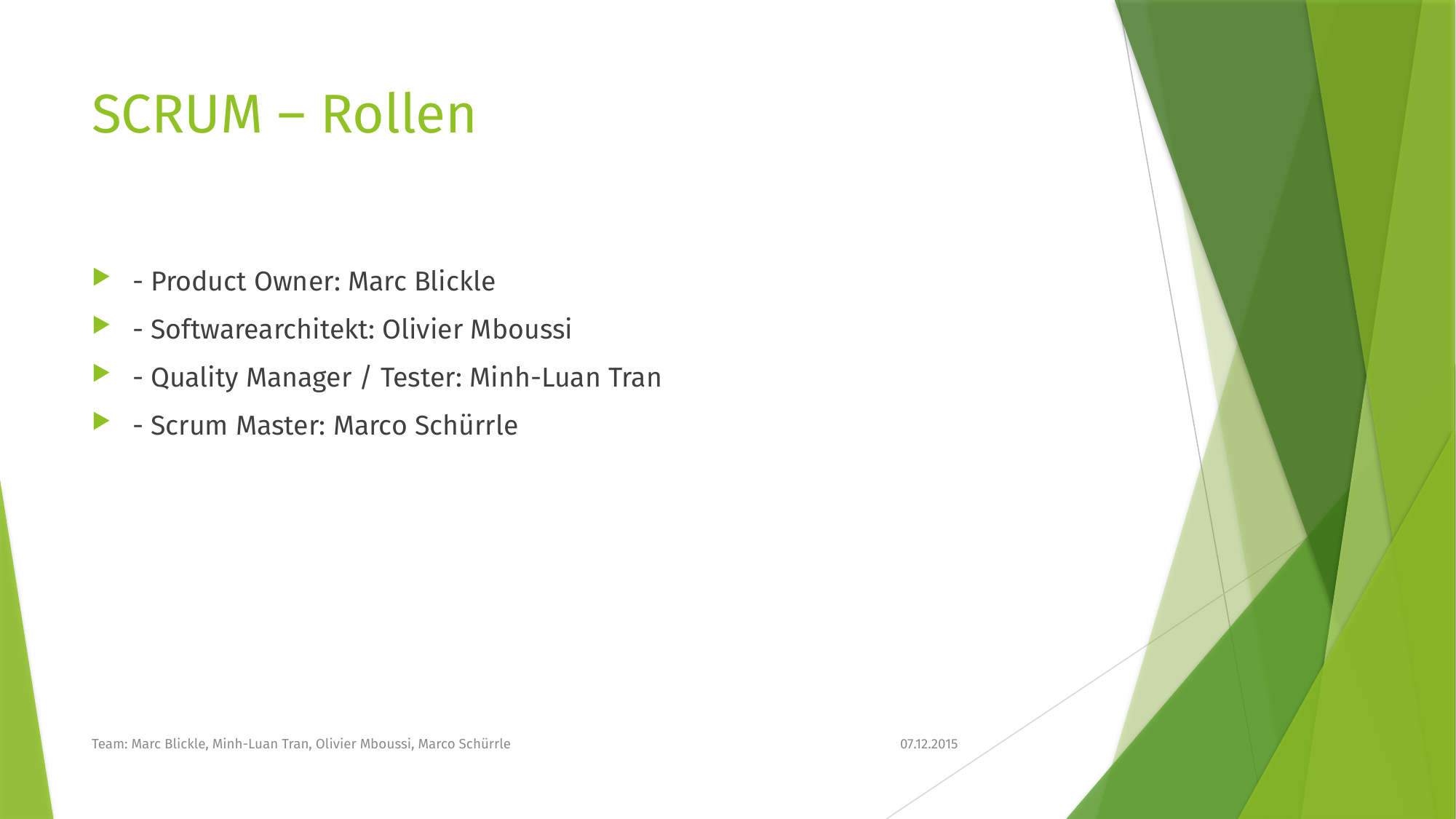

# SCRUM – Rollen
- Product Owner: Marc Blickle
- Softwarearchitekt: Olivier Mboussi
- Quality Manager / Tester: Minh-Luan Tran
- Scrum Master: Marco Schürrle
Team: Marc Blickle, Minh-Luan Tran, Olivier Mboussi, Marco Schürrle
07.12.2015